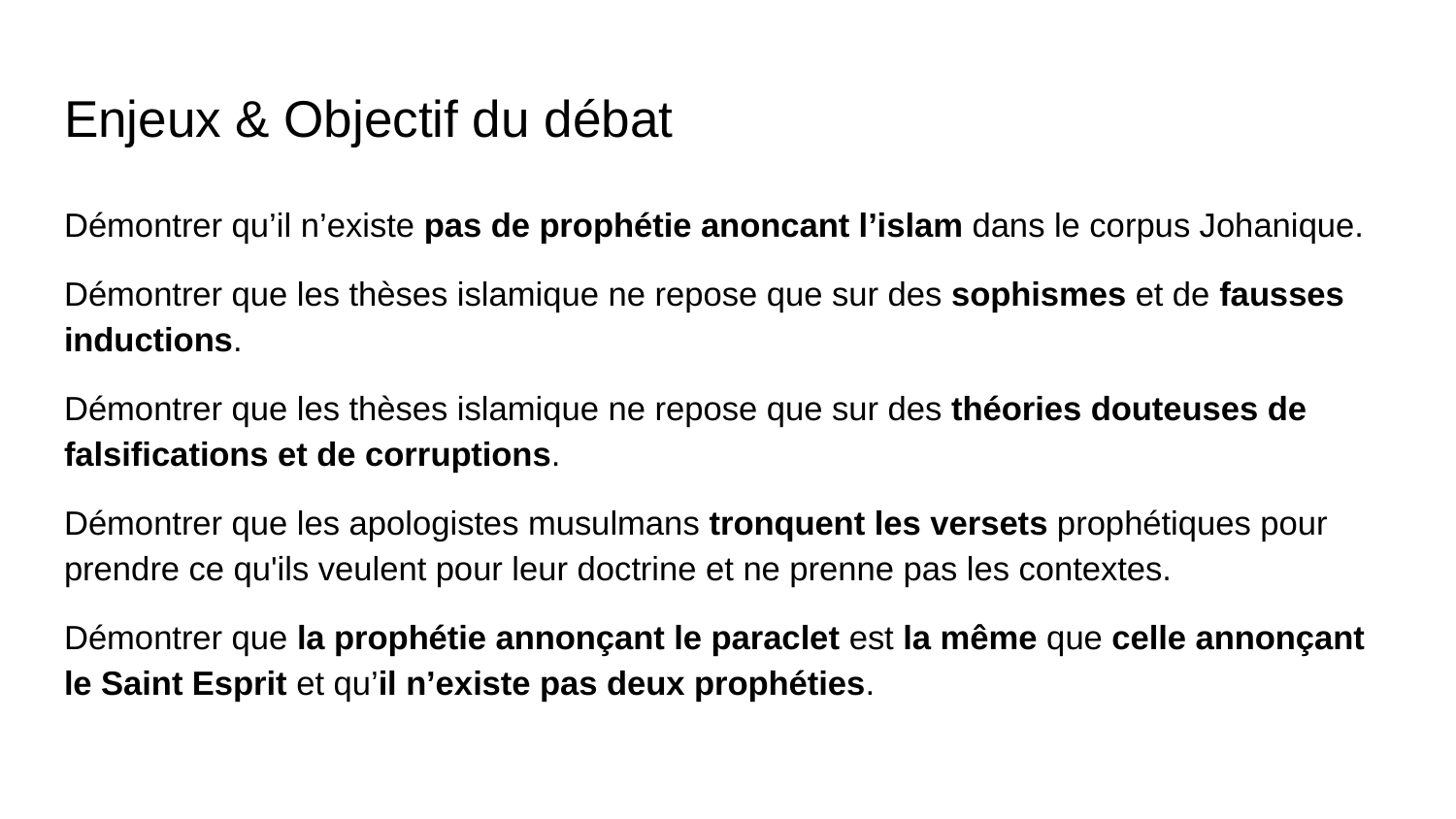

# Enjeux & Objectif du débat

Démontrer qu’il n’existe pas de prophétie anoncant l’islam dans le corpus Johanique.
Démontrer que les thèses islamique ne repose que sur des sophismes et de fausses inductions.
Démontrer que les thèses islamique ne repose que sur des théories douteuses de falsifications et de corruptions.
Démontrer que les apologistes musulmans tronquent les versets prophétiques pour prendre ce qu'ils veulent pour leur doctrine et ne prenne pas les contextes.
Démontrer que la prophétie annonçant le paraclet est la même que celle annonçant le Saint Esprit et qu’il n’existe pas deux prophéties.